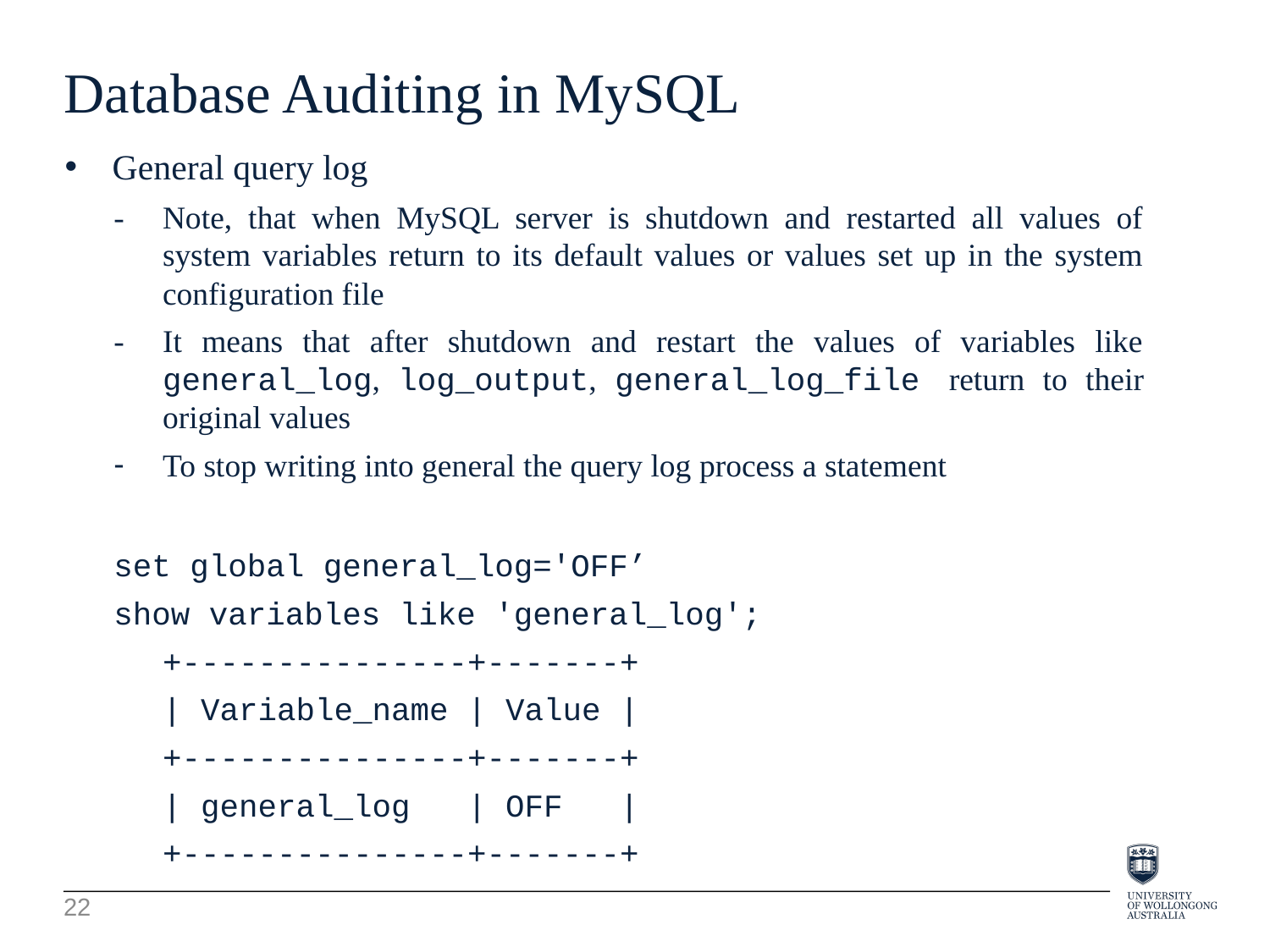

Database Auditing in MySQL
General query log
-	Note, that when MySQL server is shutdown and restarted all values of system variables return to its default values or values set up in the system configuration file
-	It means that after shutdown and restart the values of variables like general_log, log_output, general_log_file return to their original values
To stop writing into general the query log process a statement

set global general_log='OFF’
show variables like 'general_log';
+---------------+-------+
| Variable_name | Value |
+---------------+-------+
| general_log   | OFF   |
+---------------+-------+
22